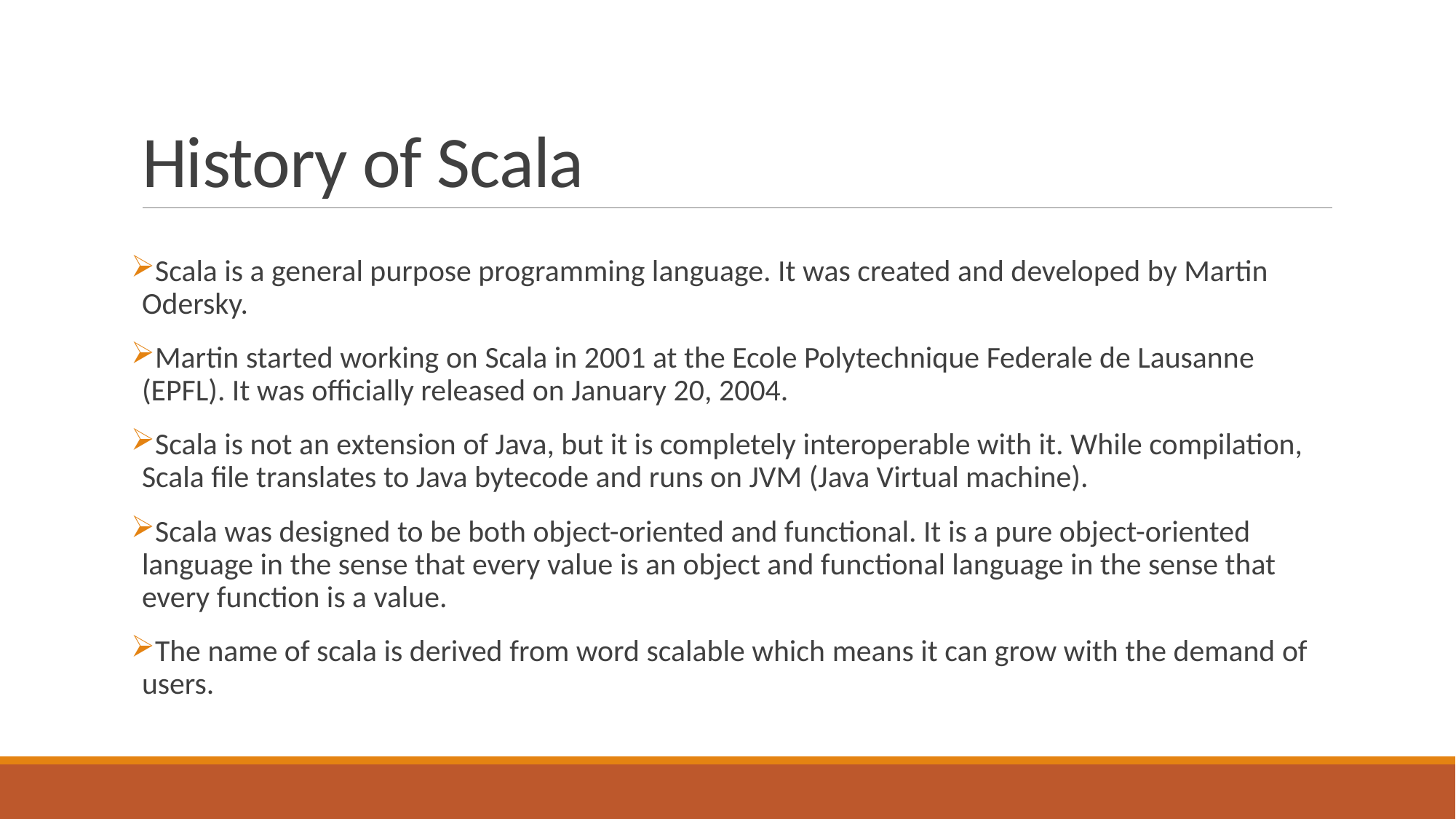

# History of Scala
Scala is a general purpose programming language. It was created and developed by Martin Odersky.
Martin started working on Scala in 2001 at the Ecole Polytechnique Federale de Lausanne (EPFL). It was officially released on January 20, 2004.
Scala is not an extension of Java, but it is completely interoperable with it. While compilation, Scala file translates to Java bytecode and runs on JVM (Java Virtual machine).
Scala was designed to be both object-oriented and functional. It is a pure object-oriented language in the sense that every value is an object and functional language in the sense that every function is a value.
The name of scala is derived from word scalable which means it can grow with the demand of users.